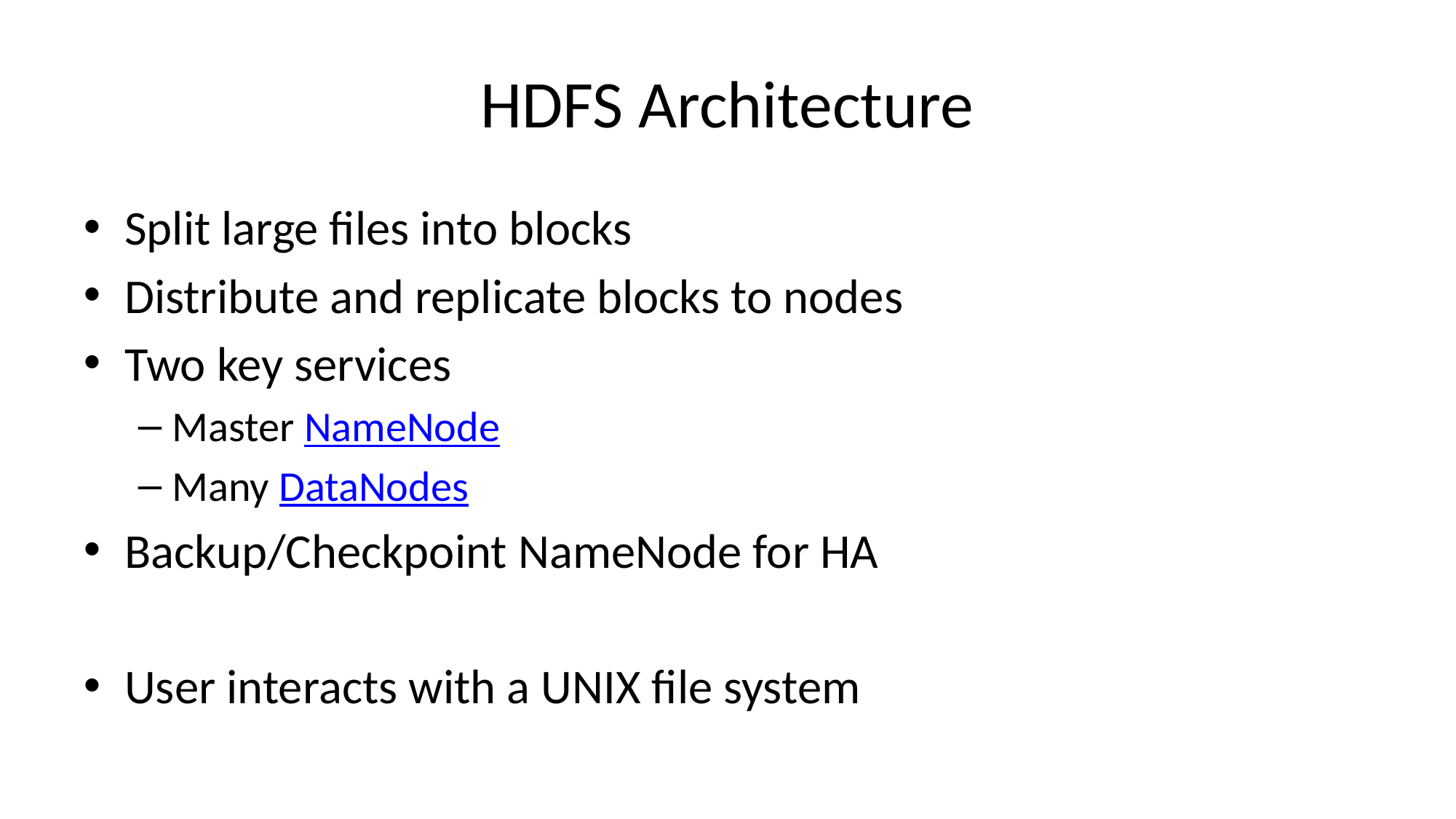

# HDFS Architecture
Split large files into blocks
Distribute and replicate blocks to nodes
Two key services
Master NameNode
Many DataNodes
Backup/Checkpoint NameNode for HA

User interacts with a UNIX file system